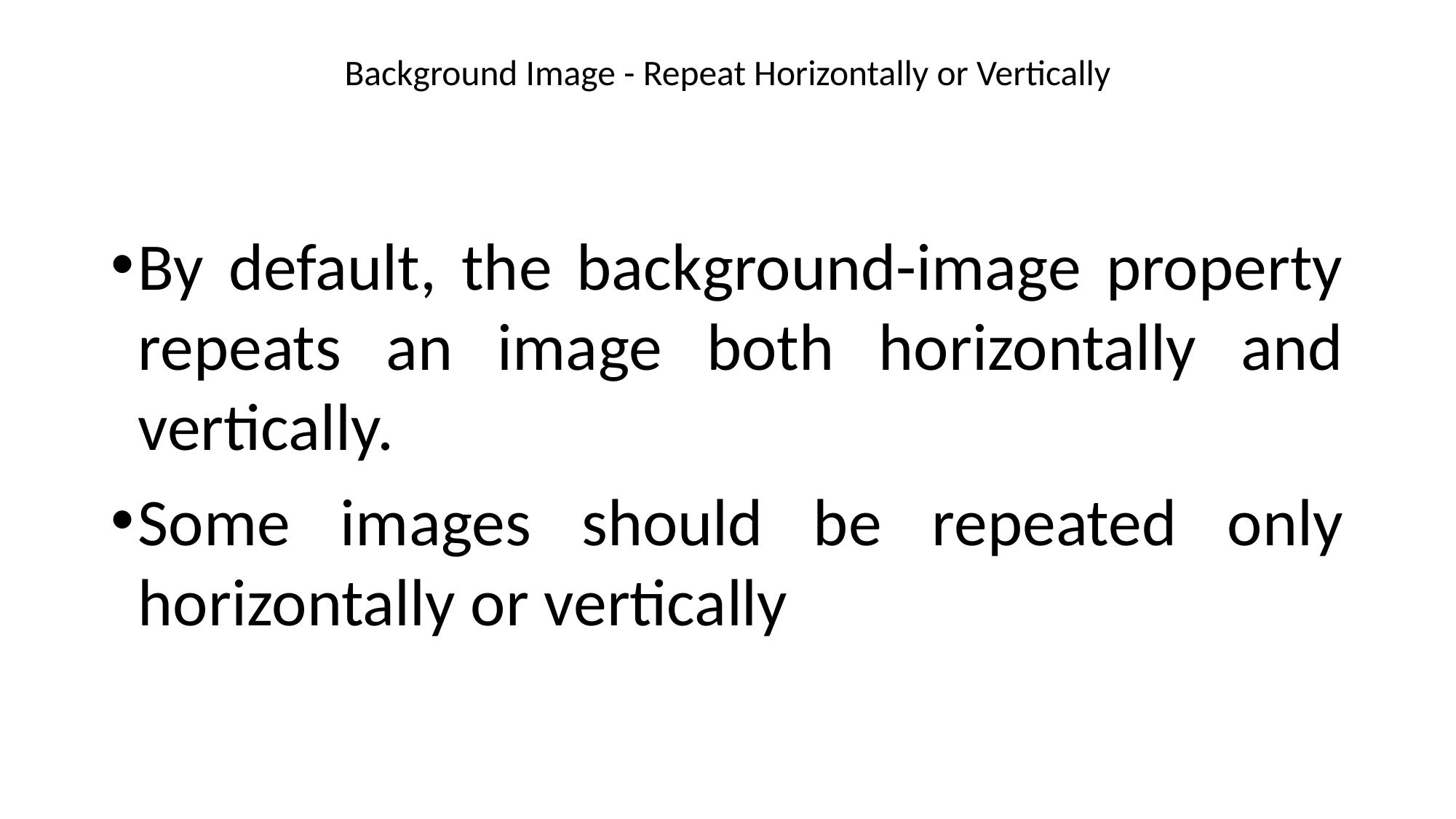

Background Image - Repeat Horizontally or Vertically
By default, the background-image property repeats an image both horizontally and vertically.
Some images should be repeated only horizontally or vertically